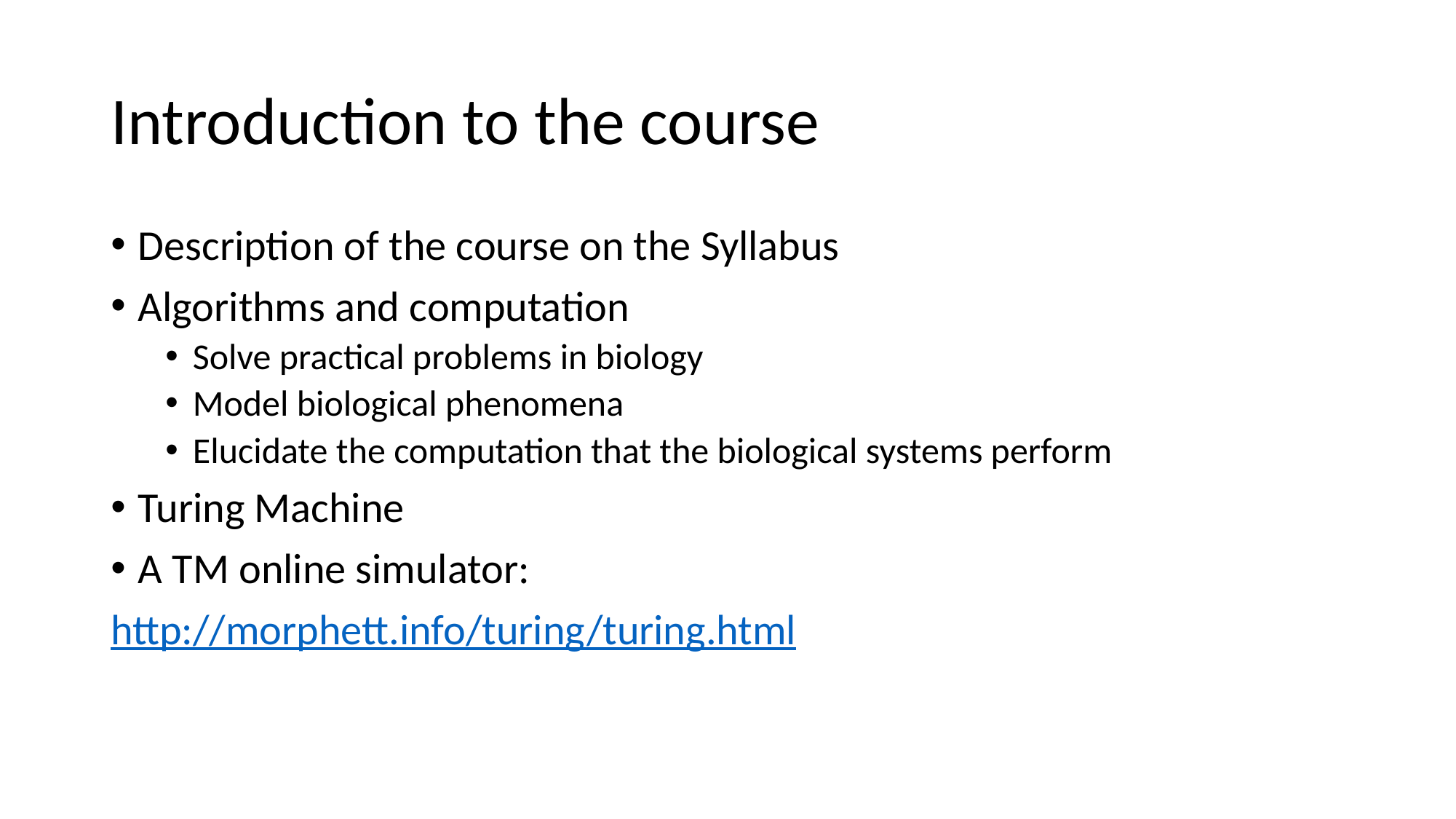

# Introduction to the course
Description of the course on the Syllabus
Algorithms and computation
Solve practical problems in biology
Model biological phenomena
Elucidate the computation that the biological systems perform
Turing Machine
A TM online simulator:
http://morphett.info/turing/turing.html